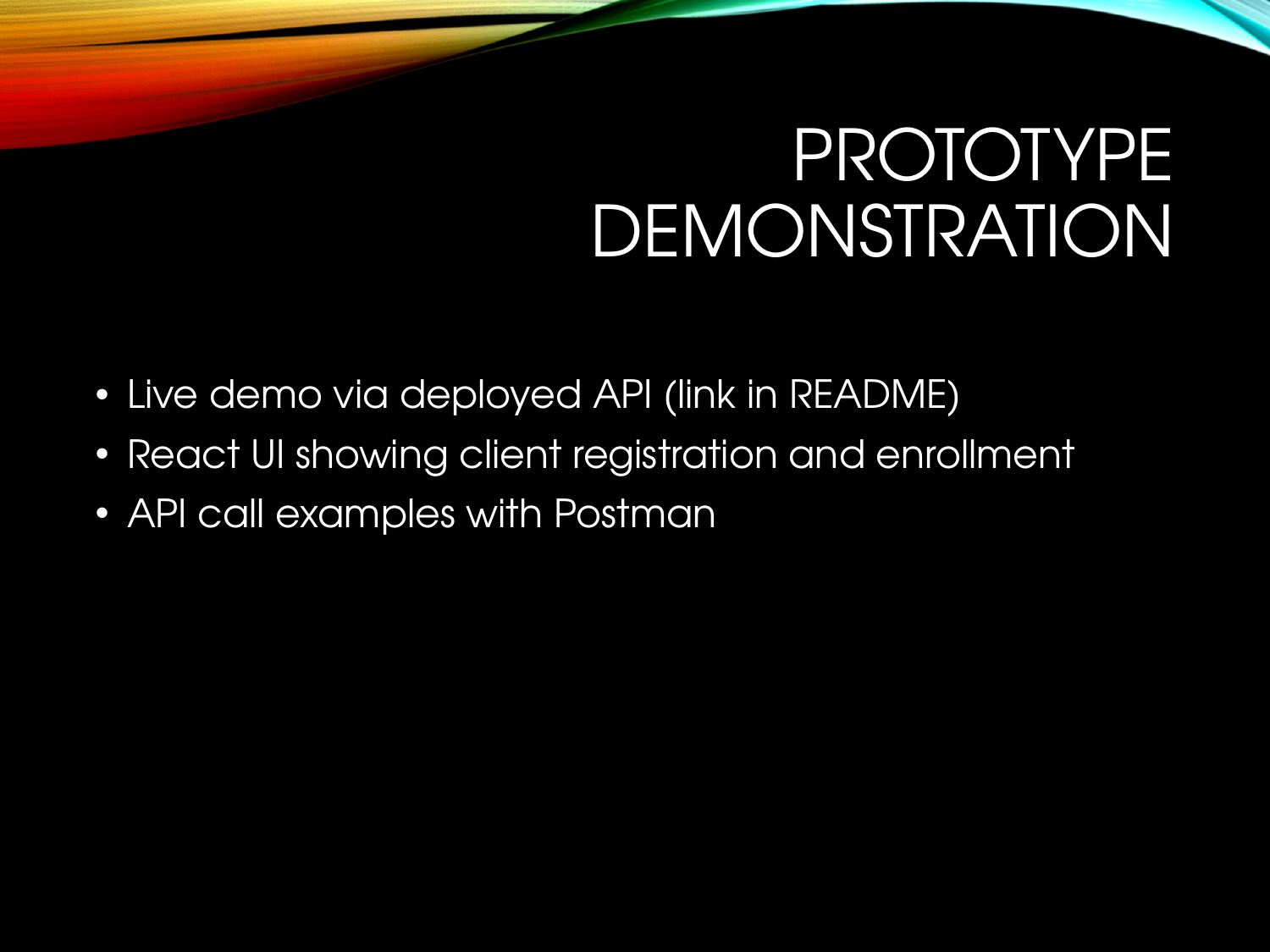

# Prototype Demonstration

Live demo via deployed API (link in README)
React UI showing client registration and enrollment
API call examples with Postman